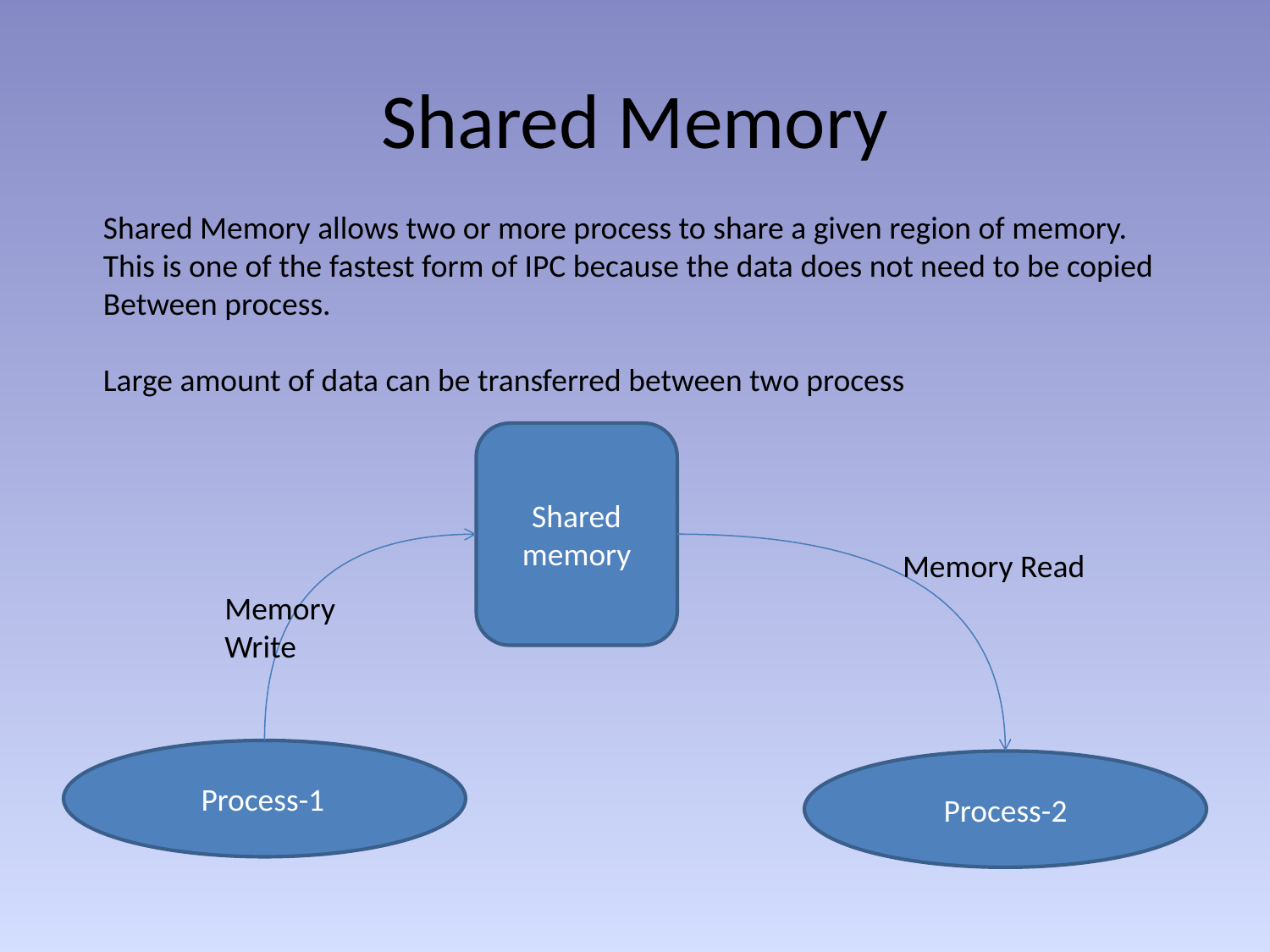

# Shared Memory
Shared Memory allows two or more process to share a given region of memory.
This is one of the fastest form of IPC because the data does not need to be copied
Between process.

Large amount of data can be transferred between two process
Shared memory
Memory Read
Memory
Write
Process-1
Process-2